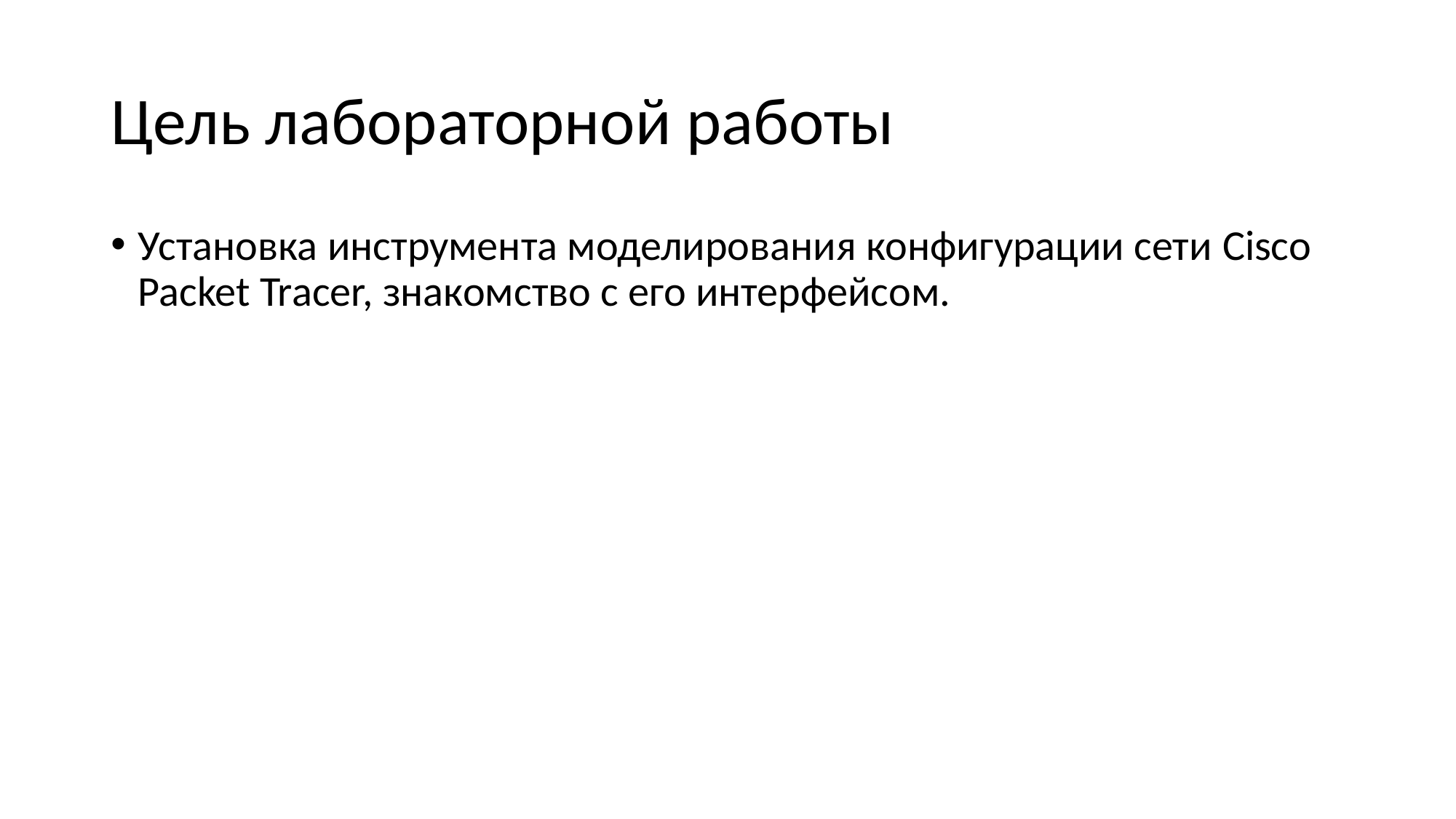

# Цель лабораторной работы
Установка инструмента моделирования конфигурации сети Cisco Packet Tracer, знакомство с его интерфейсом.